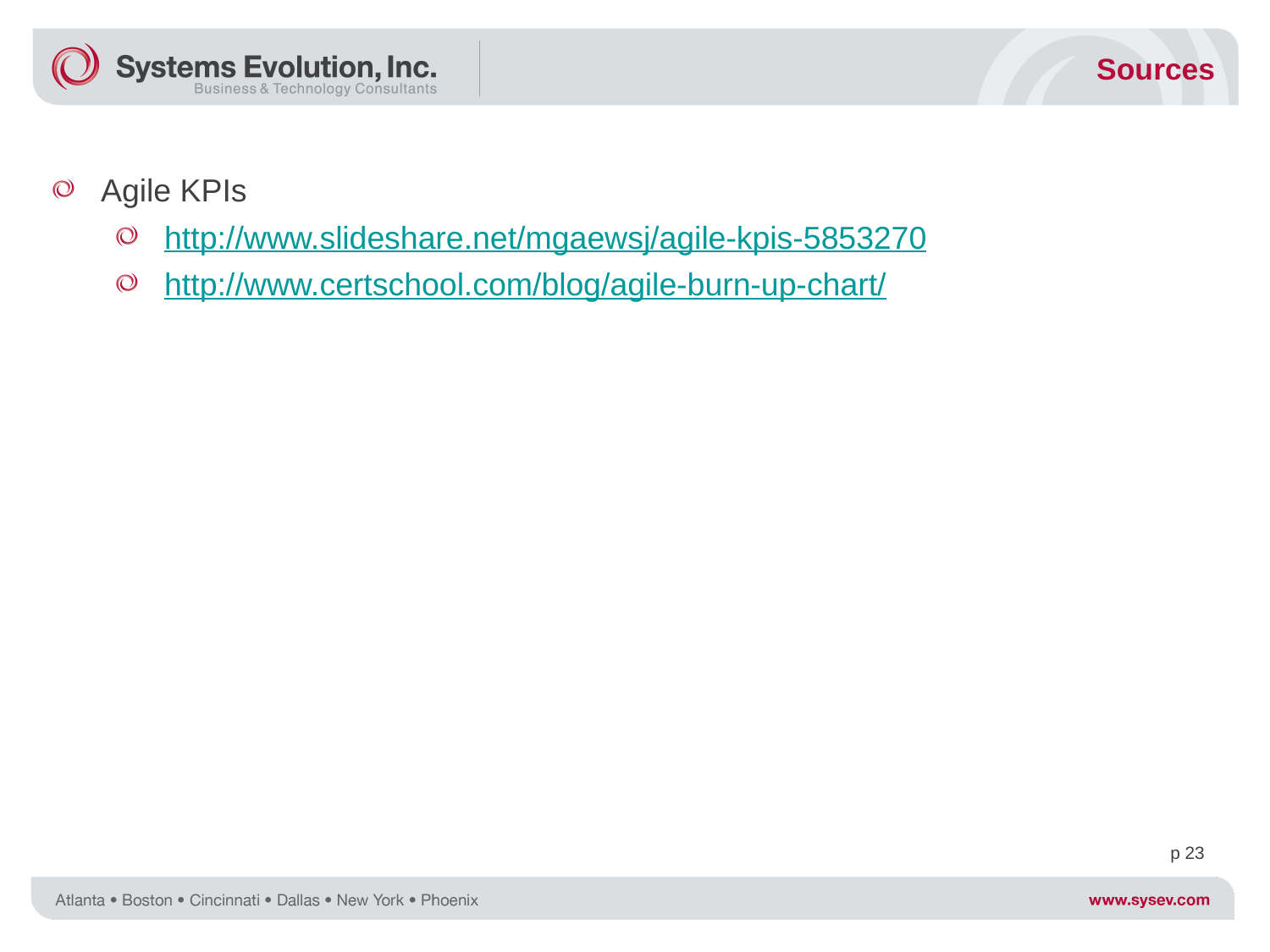

Sources
Agile KPIs
http://www.slideshare.net/mgaewsj/agile-kpis-5853270
http://www.certschool.com/blog/agile-burn-up-chart/

p 23